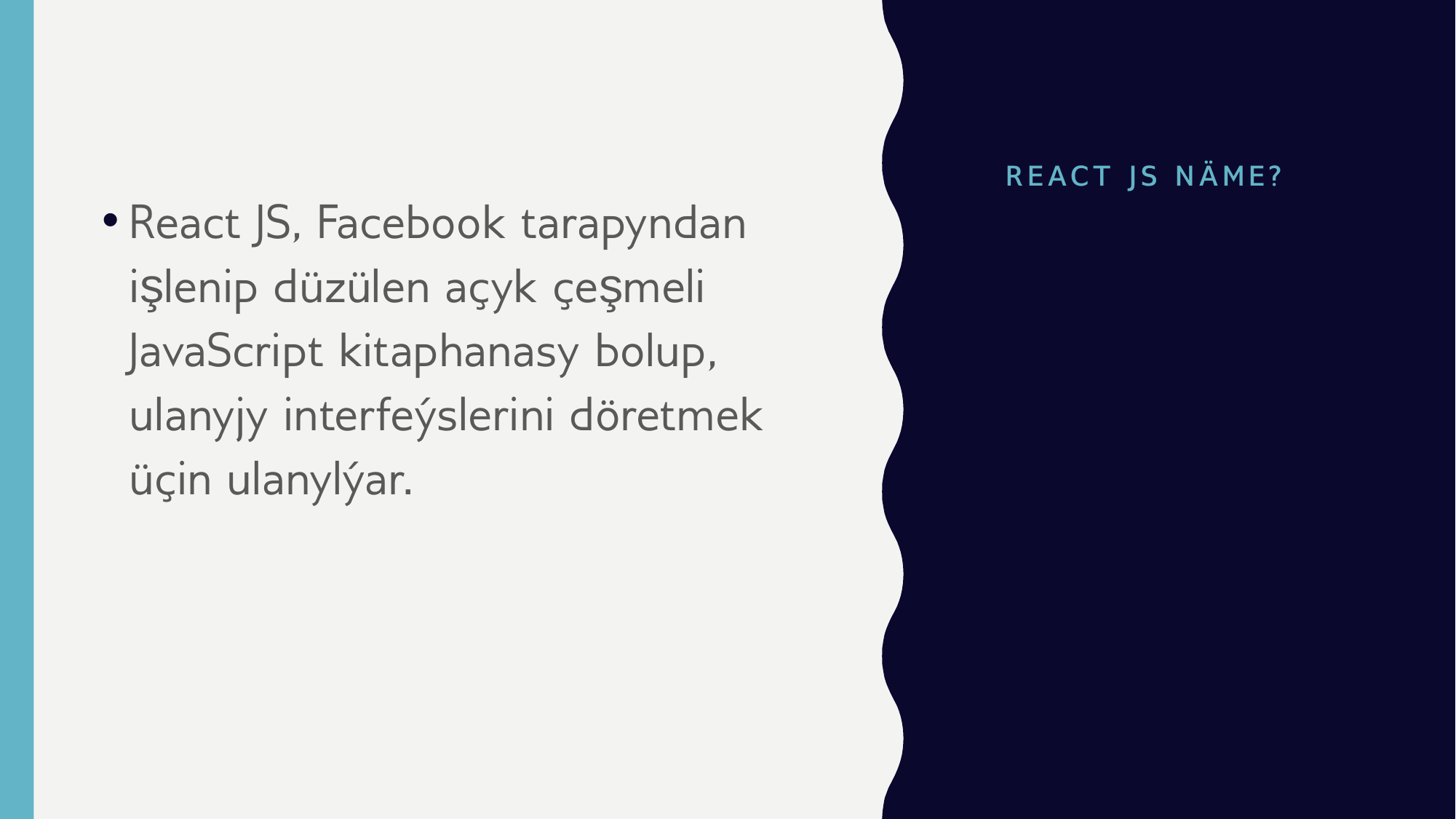

# React JS näme?

React JS, Facebook tarapyndan işlenip düzülen açyk çeşmeli JavaScript kitaphanasy bolup, ulanyjy interfeýslerini döretmek üçin ulanylýar.